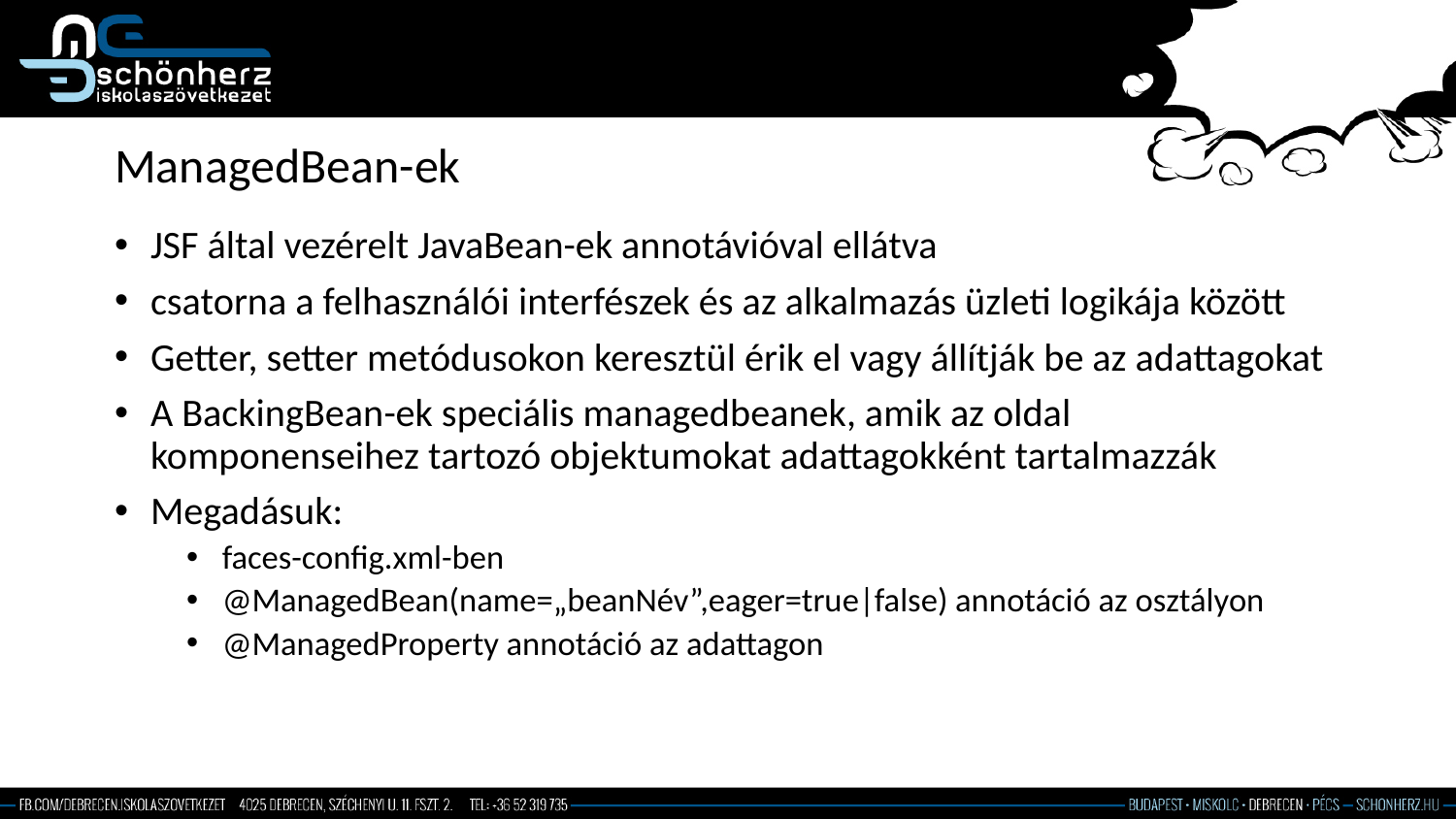

# ManagedBean-ek
JSF által vezérelt JavaBean-ek annotávióval ellátva
csatorna a felhasználói interfészek és az alkalmazás üzleti logikája között
Getter, setter metódusokon keresztül érik el vagy állítják be az adattagokat
A BackingBean-ek speciális managedbeanek, amik az oldal komponenseihez tartozó objektumokat adattagokként tartalmazzák
Megadásuk:
faces-config.xml-ben
@ManagedBean(name=„beanNév”,eager=true|false) annotáció az osztályon
@ManagedProperty annotáció az adattagon